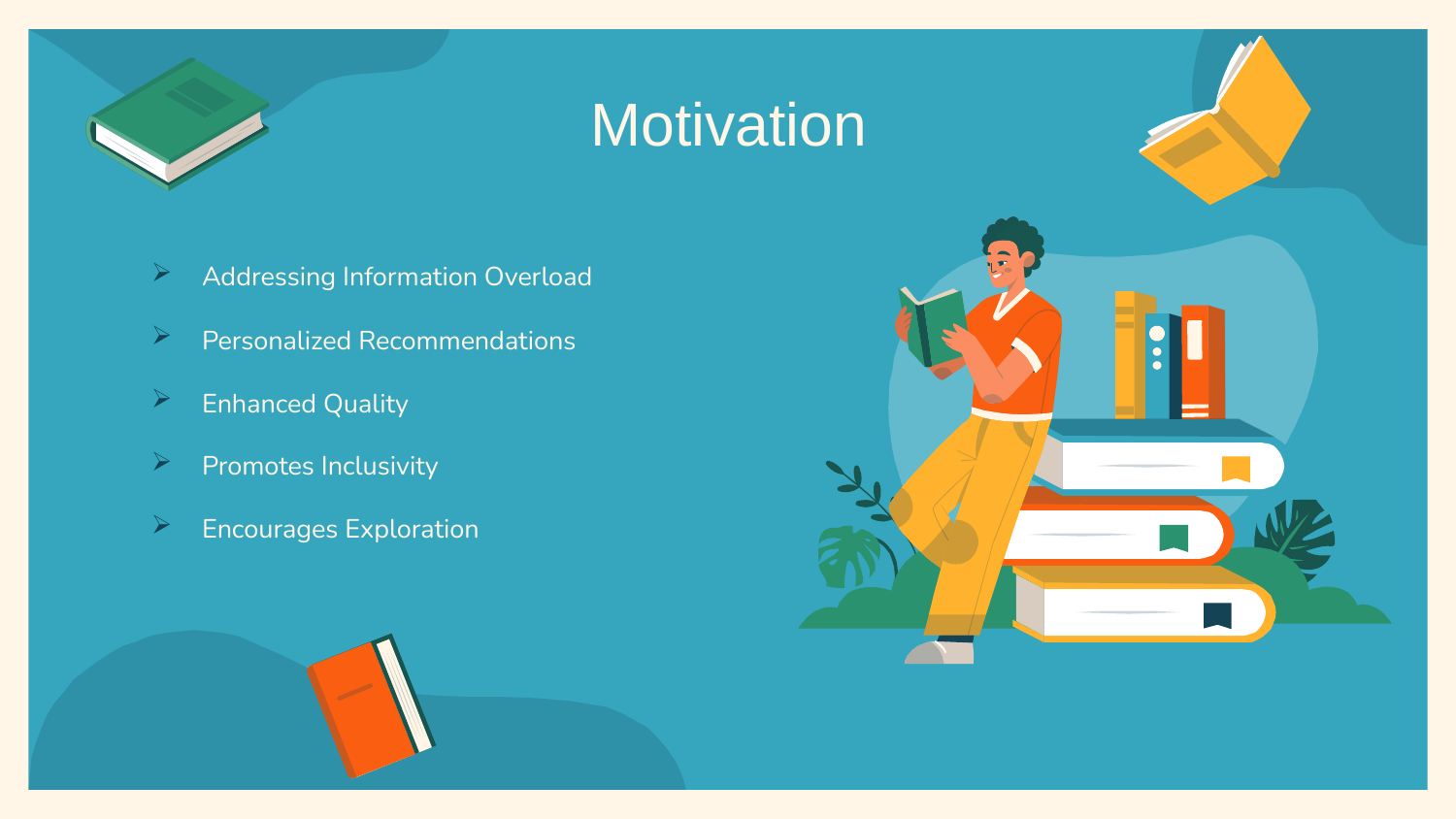

# Motivation

Addressing Information Overload

Personalized Recommendations

Enhanced Quality

Promotes Inclusivity

Encourages Exploration